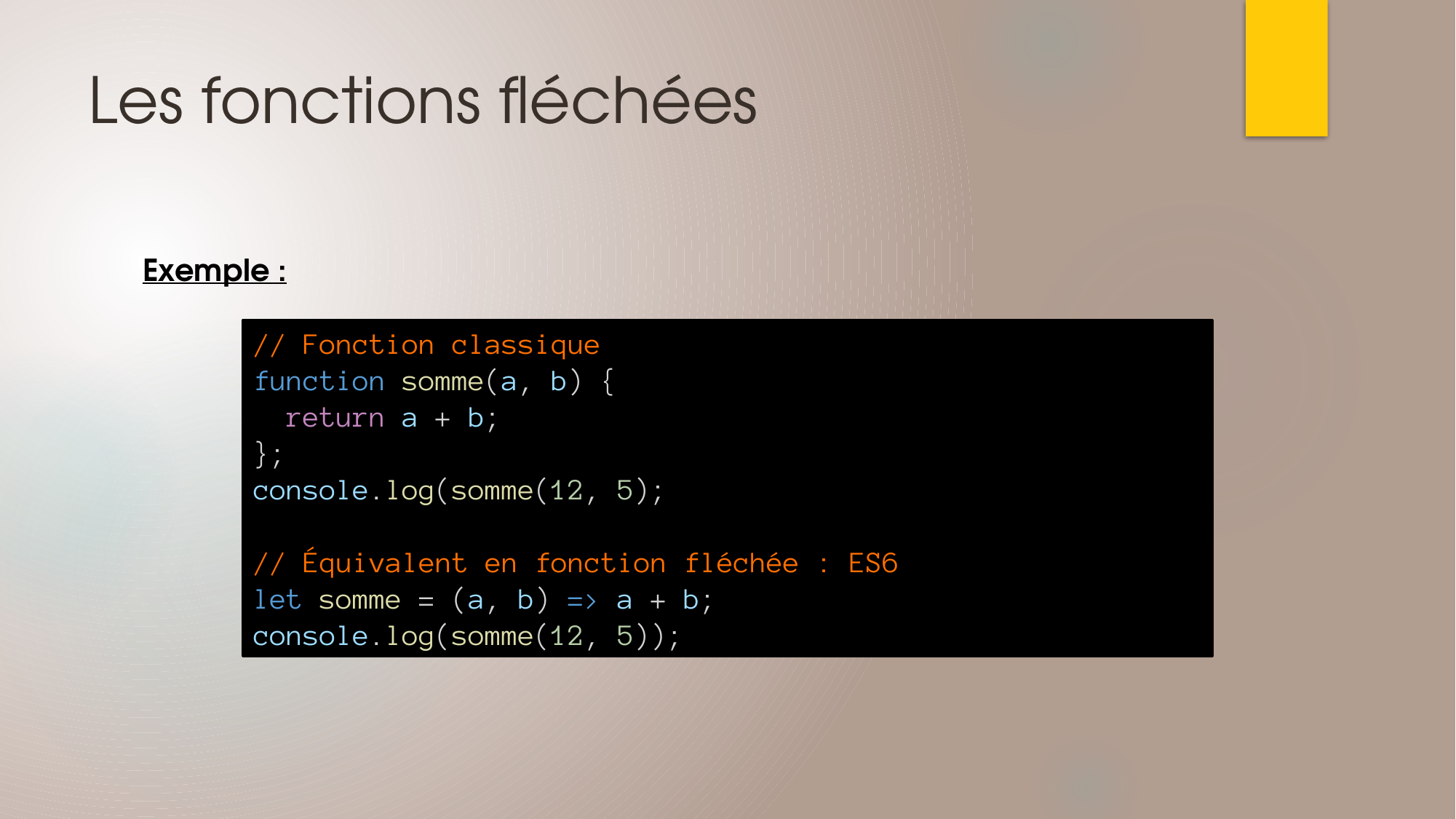

# Les fonctions fléchées
Exemple :

// Fonction classique
function somme(a, b) {
  return a + b;
};
console.log(somme(12, 5);

// Équivalent en fonction fléchée : ES6
let somme = (a, b) => a + b;
console.log(somme(12, 5));